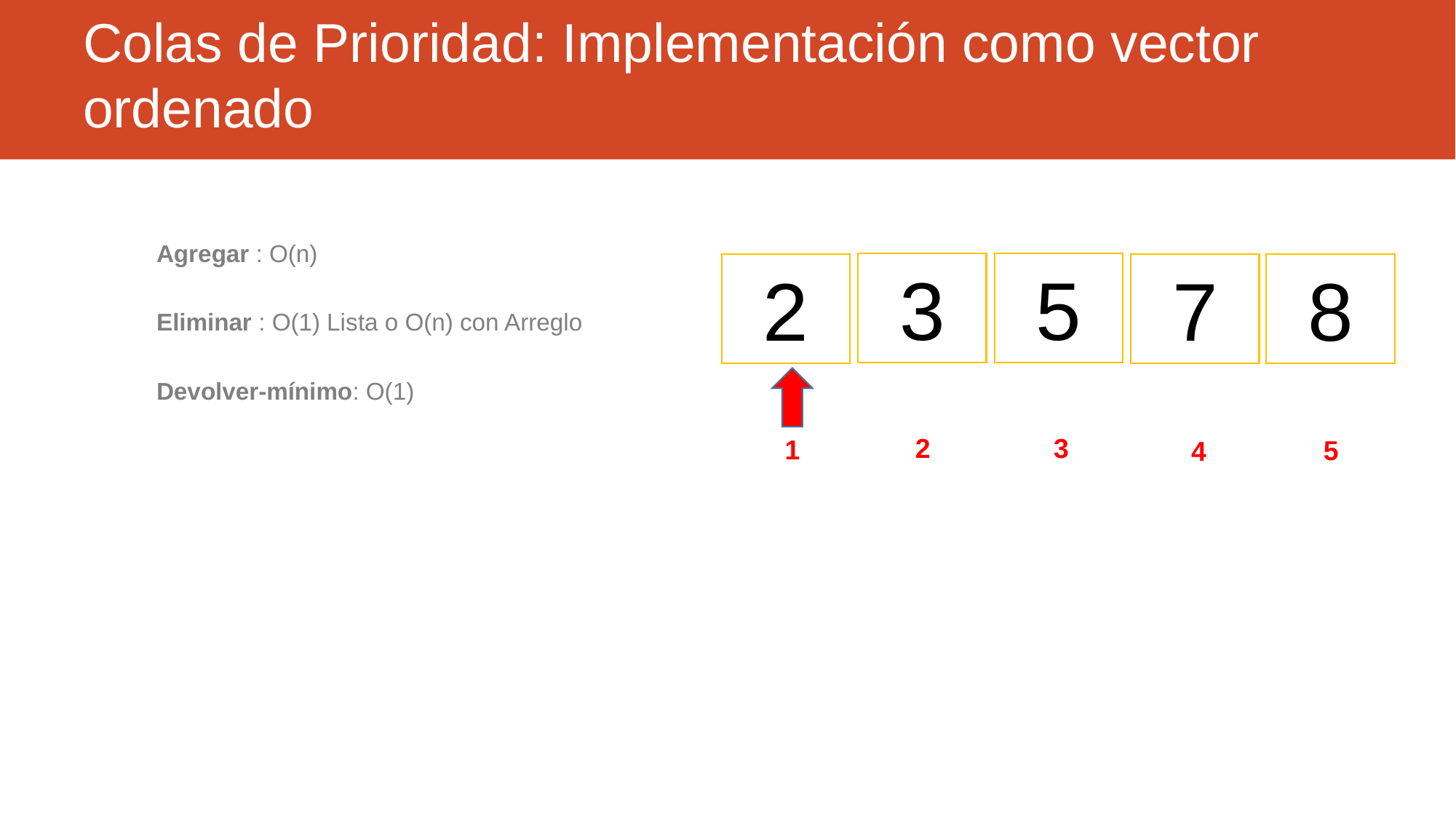

# Colas de Prioridad: Implementación como vector ordenado
Agregar : O(n)
Eliminar : O(1) Lista o O(n) con Arreglo
Devolver-mínimo: O(1)
3
5
8
7
2

2
3
1
5
4